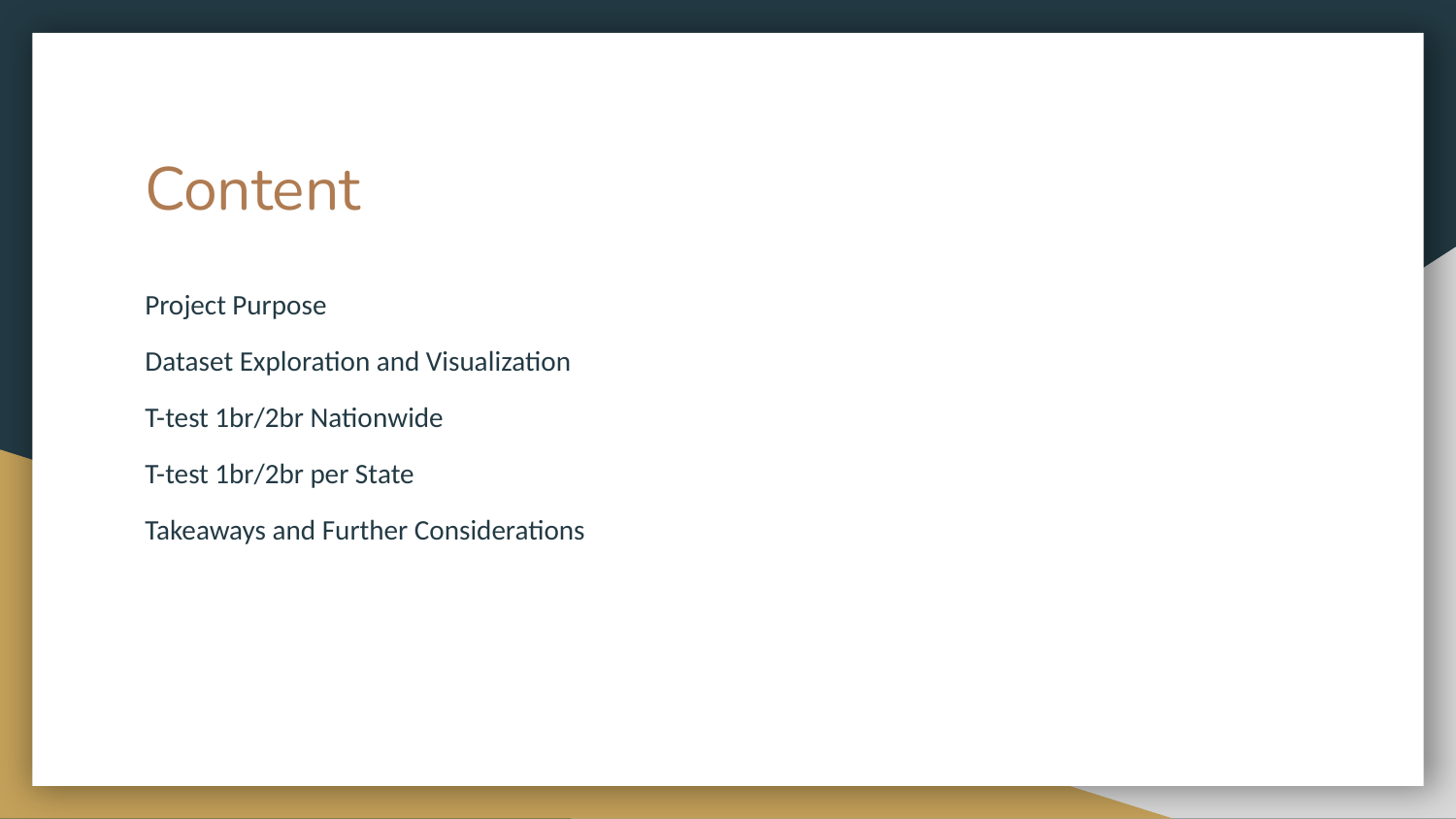

# Content
Project Purpose
Dataset Exploration and Visualization
T-test 1br/2br Nationwide
T-test 1br/2br per State
Takeaways and Further Considerations